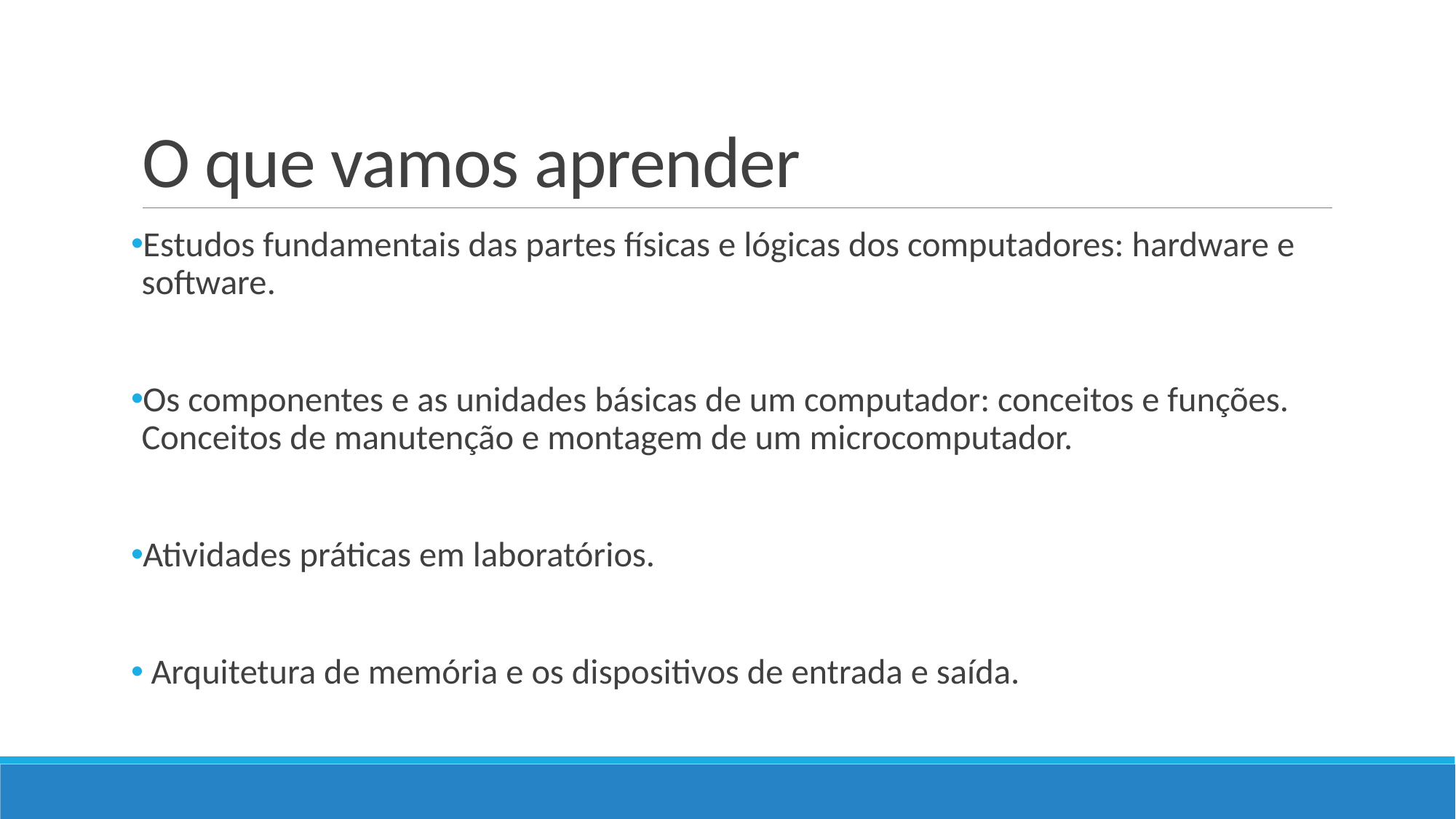

# O que vamos aprender
Estudos fundamentais das partes físicas e lógicas dos computadores: hardware e software.

Os componentes e as unidades básicas de um computador: conceitos e funções. Conceitos de manutenção e montagem de um microcomputador.

Atividades práticas em laboratórios.

 Arquitetura de memória e os dispositivos de entrada e saída.